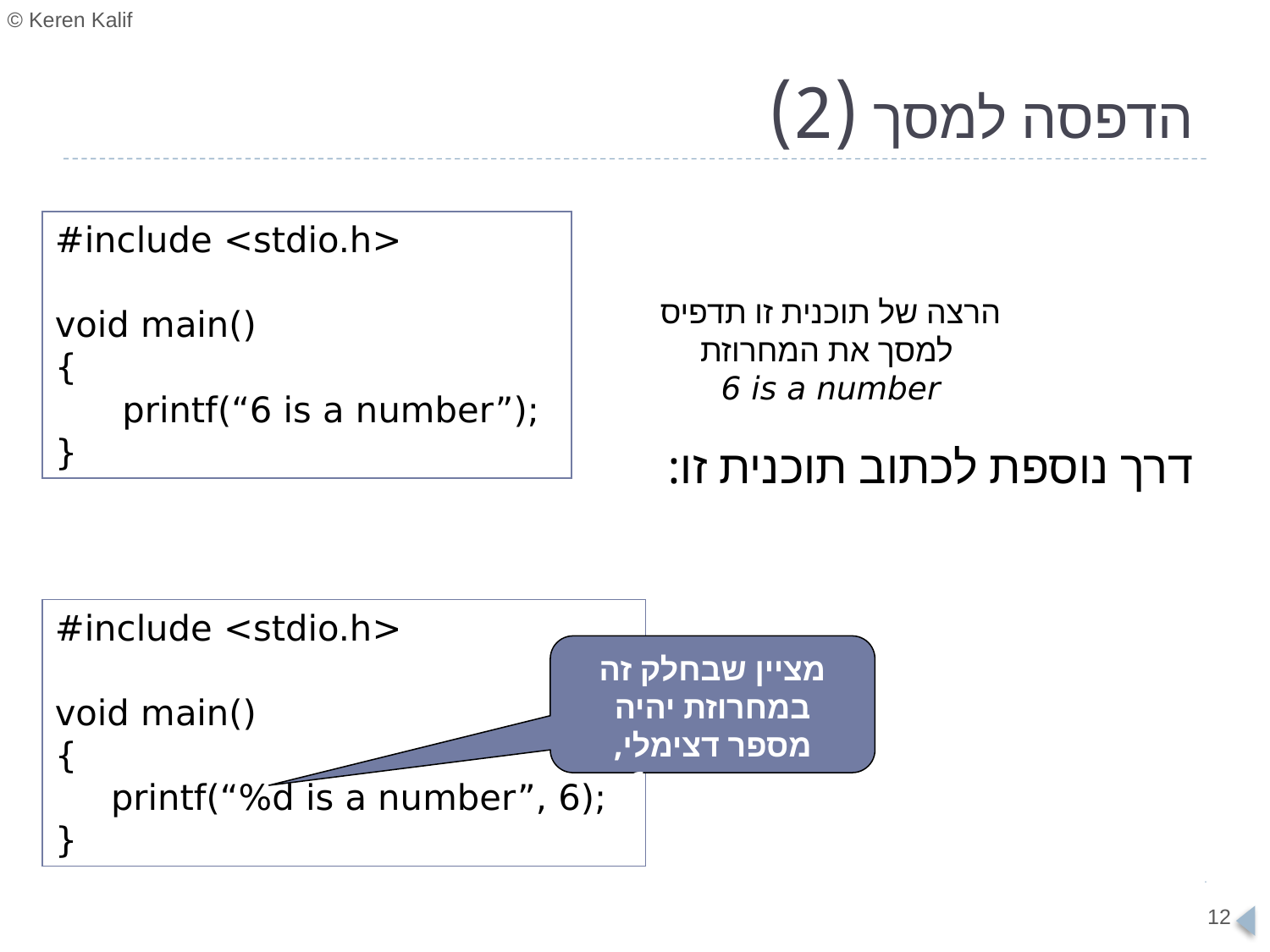

# הדפסה למסך (2)

דרך נוספת לכתוב תוכנית זו:

#include <stdio.h>

void main()
{
      printf(“6 is a number”);
}
הרצה של תוכנית זו תדפיס
 למסך את המחרוזת
6 is a number

#include <stdio.h>

void main()
{
     printf(“%d is a number”, 6);
}
מציין שבחלק זה במחרוזת יהיה מספר דצימלי, במקרה זה 6